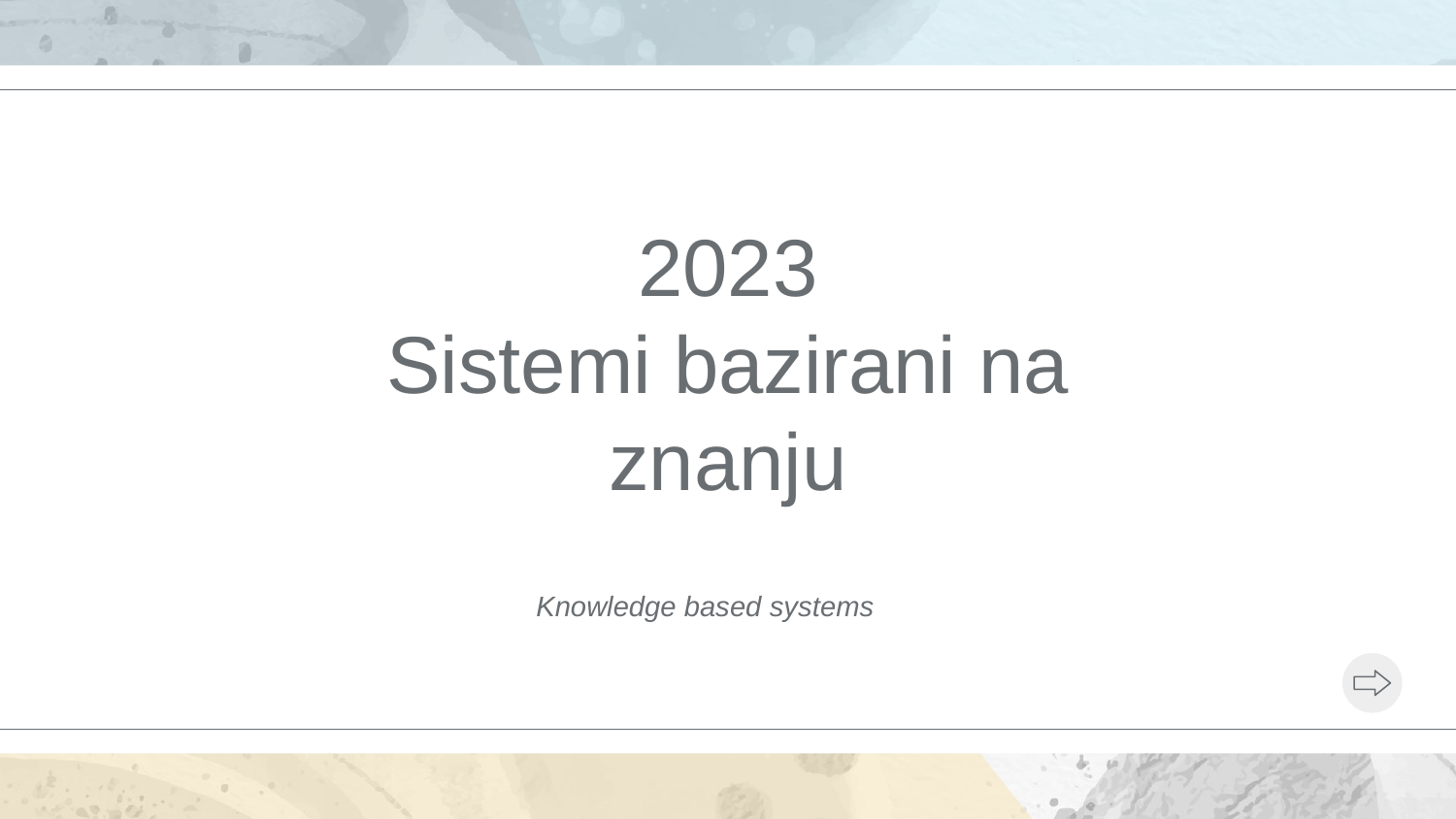

# 2023
Sistemi bazirani na znanju
Knowledge based systems